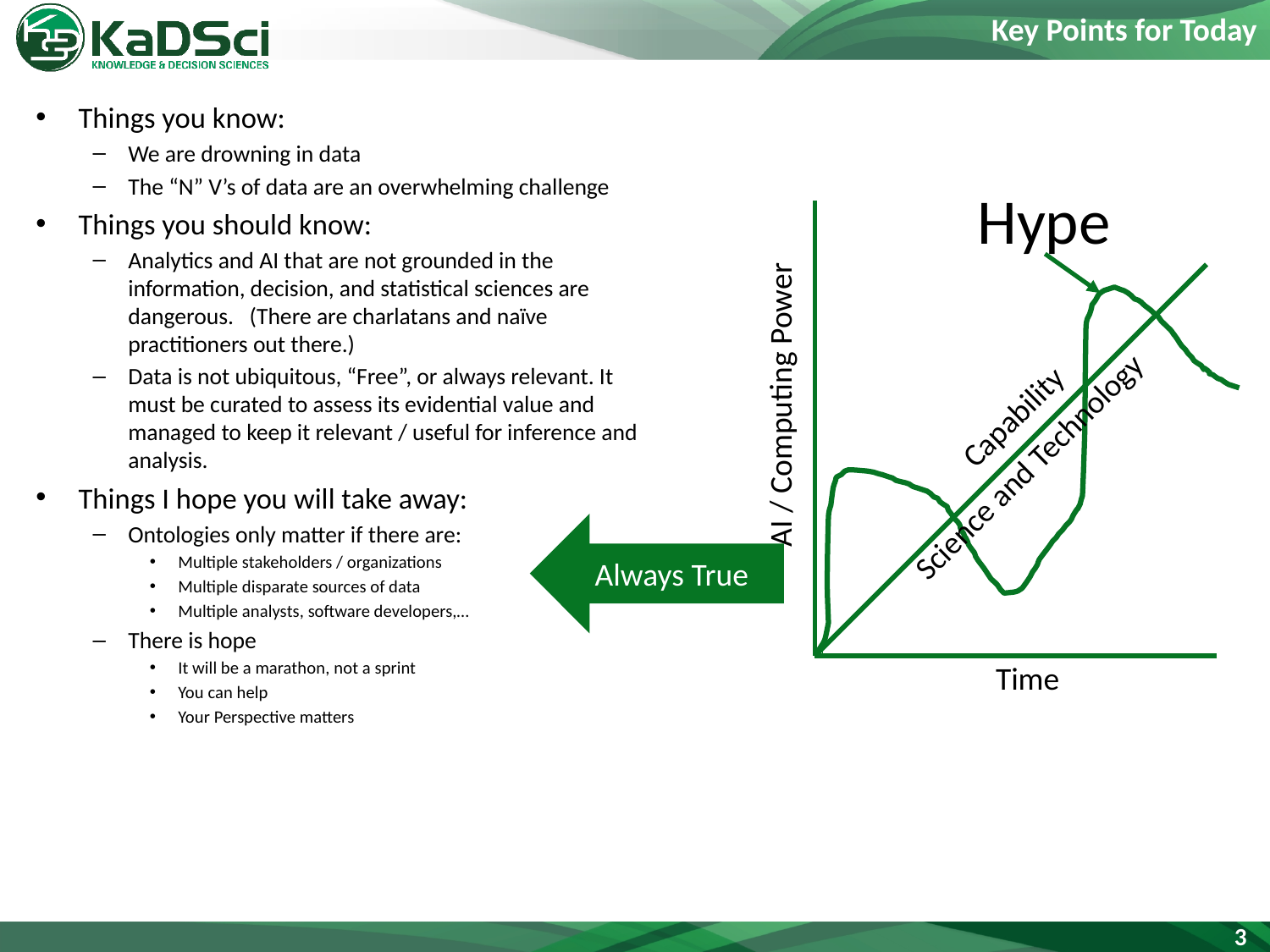

# Key Points for Today
Things you know:
We are drowning in data
The “N” V’s of data are an overwhelming challenge
Things you should know:
Analytics and AI that are not grounded in the information, decision, and statistical sciences are dangerous.   (There are charlatans and naïve practitioners out there.)
Data is not ubiquitous, “Free”, or always relevant. It must be curated to assess its evidential value and managed to keep it relevant / useful for inference and analysis.
Things I hope you will take away:
Ontologies only matter if there are:
Multiple stakeholders / organizations
Multiple disparate sources of data
Multiple analysts, software developers,…
There is hope
It will be a marathon, not a sprint
You can help
Your Perspective matters
Hype

AI / Computing Power
Capability
Science and Technology
Always True
Time
3